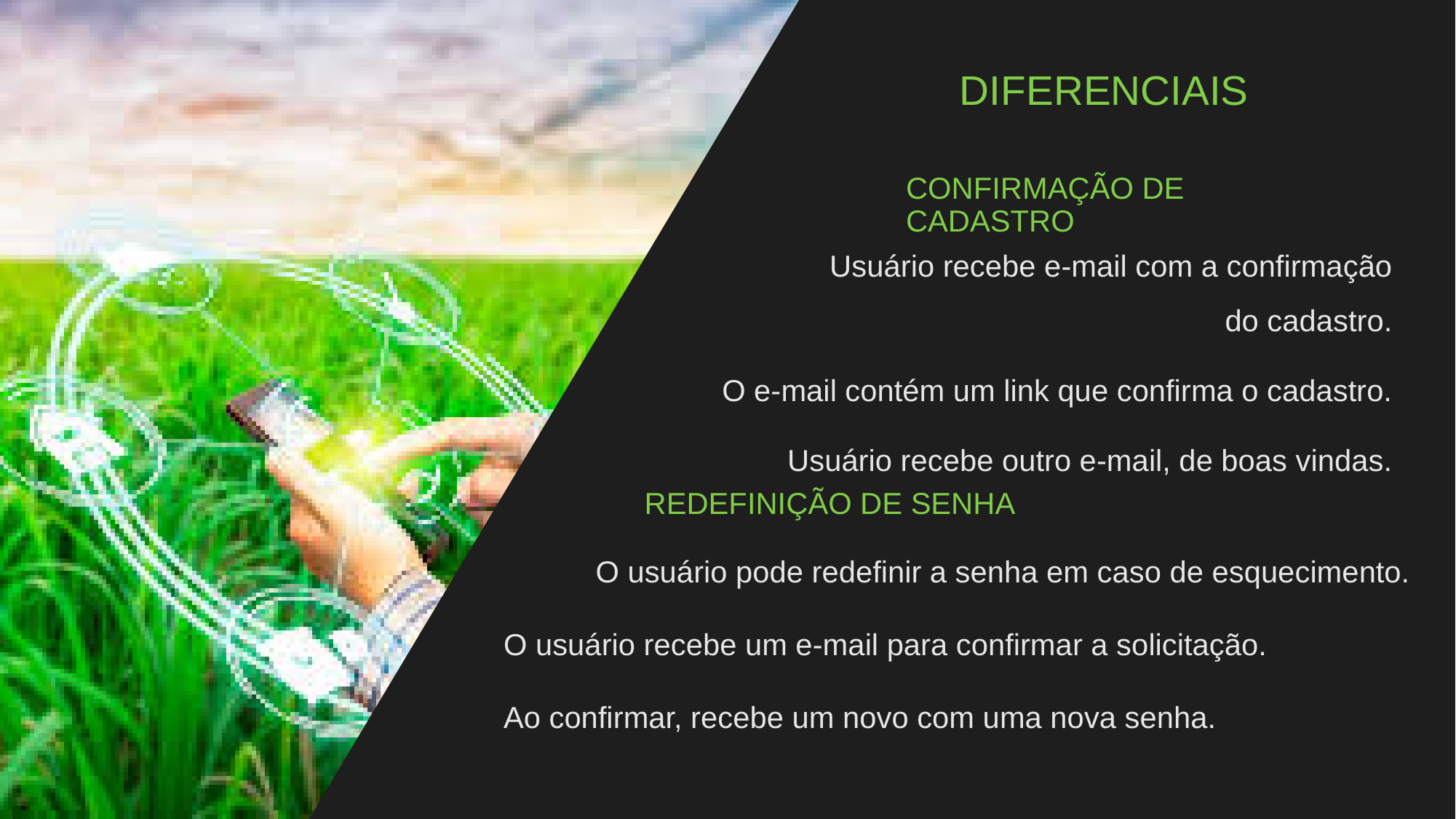

DIFERENCIAIS
# Confirmação de cadastro
              	        Usuário recebe e-mail com a confirmação do cadastro.
      O e-mail contém um link que confirma o cadastro.
Usuário recebe outro e-mail, de boas vindas.

           O usuário pode redefinir a senha em caso de esquecimento.

O usuário recebe um e-mail para confirmar a solicitação.

Ao confirmar, recebe um novo com uma nova senha.
Redefinição de senha